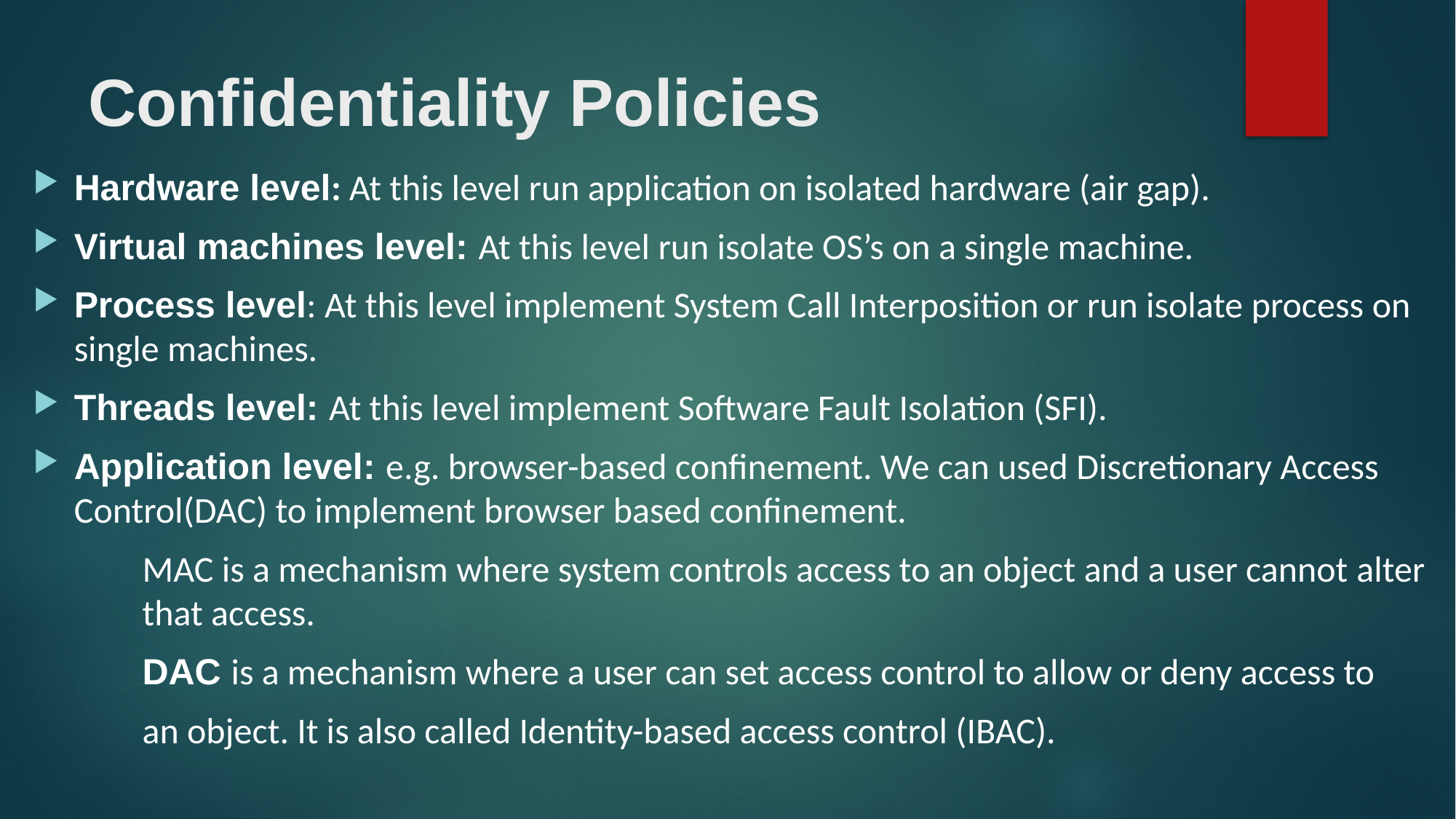

# Confidentiality Policies
Hardware level: At this level run application on isolated hardware (air gap).
Virtual machines level: At this level run isolate OS’s on a single machine.
Process level: At this level implement System Call Interposition or run isolate process on single machines.
Threads level: At this level implement Software Fault Isolation (SFI).
Application level: e.g. browser-based confinement. We can used Discretionary Access Control(DAC) to implement browser based confinement.
	MAC is a mechanism where system controls access to an object and a user cannot alter     	that access.
	DAC is a mechanism where a user can set access control to allow or deny access to
	an object. It is also called Identity-based access control (IBAC).